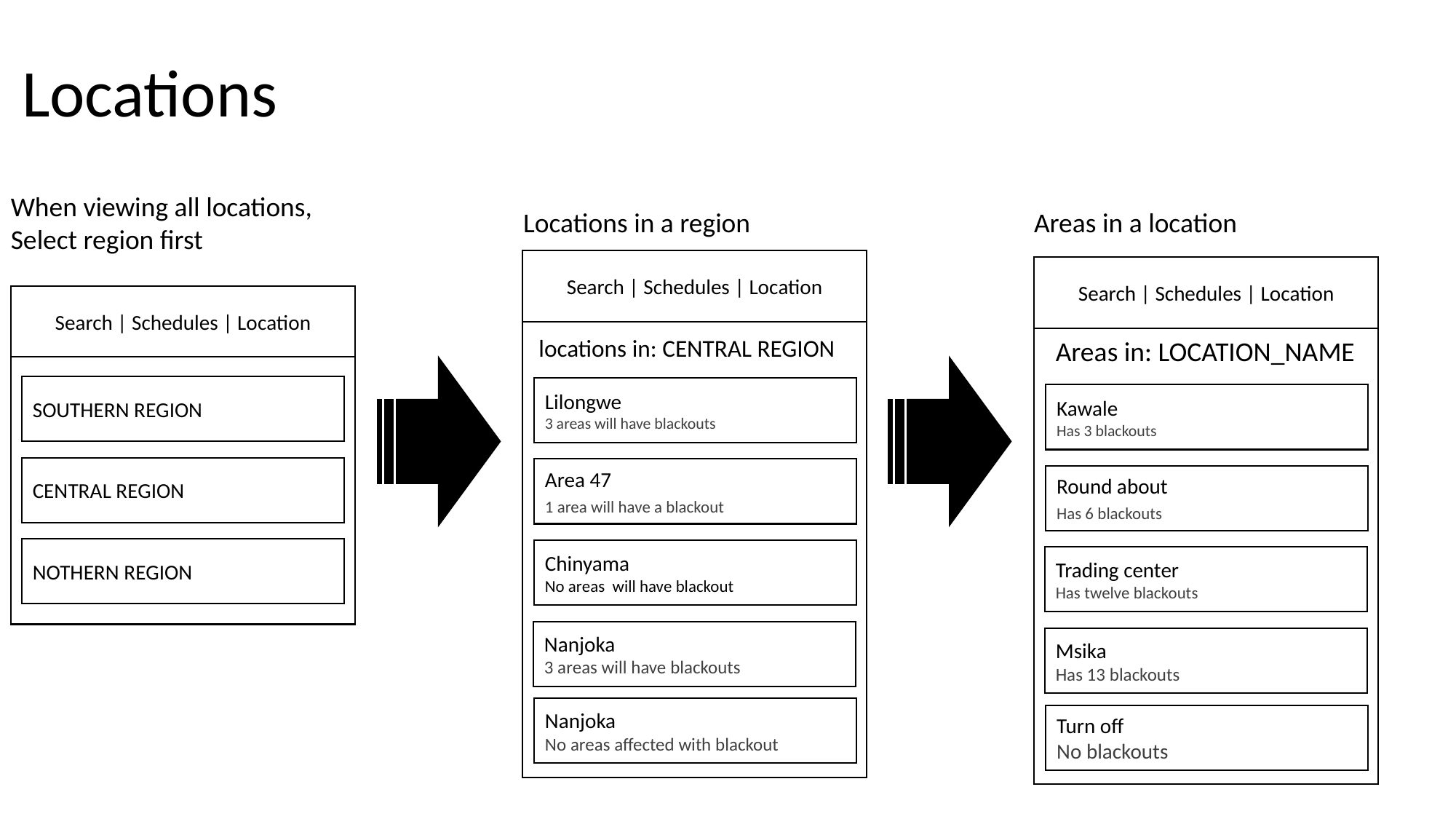

# Locations
When viewing all locations,
Select region first
Locations in a region
Areas in a location

Search | Schedules | Location

Search | Schedules | Location

Search | Schedules | Location
locations in: CENTRAL REGION
Areas in: LOCATION_NAME

SOUTHERN REGION
Lilongwe
3 areas will have blackouts
Kawale
Has 3 blackouts
CENTRAL REGION
Area 47
1 area will have a blackout
Round about
Has 6 blackouts
NOTHERN REGION
Chinyama
No areas  will have blackout
Trading center
Has twelve blackouts
Nanjoka
3 areas will have blackouts
Msika
Has 13 blackouts
Nanjoka
No areas affected with blackout
Turn off
No blackouts